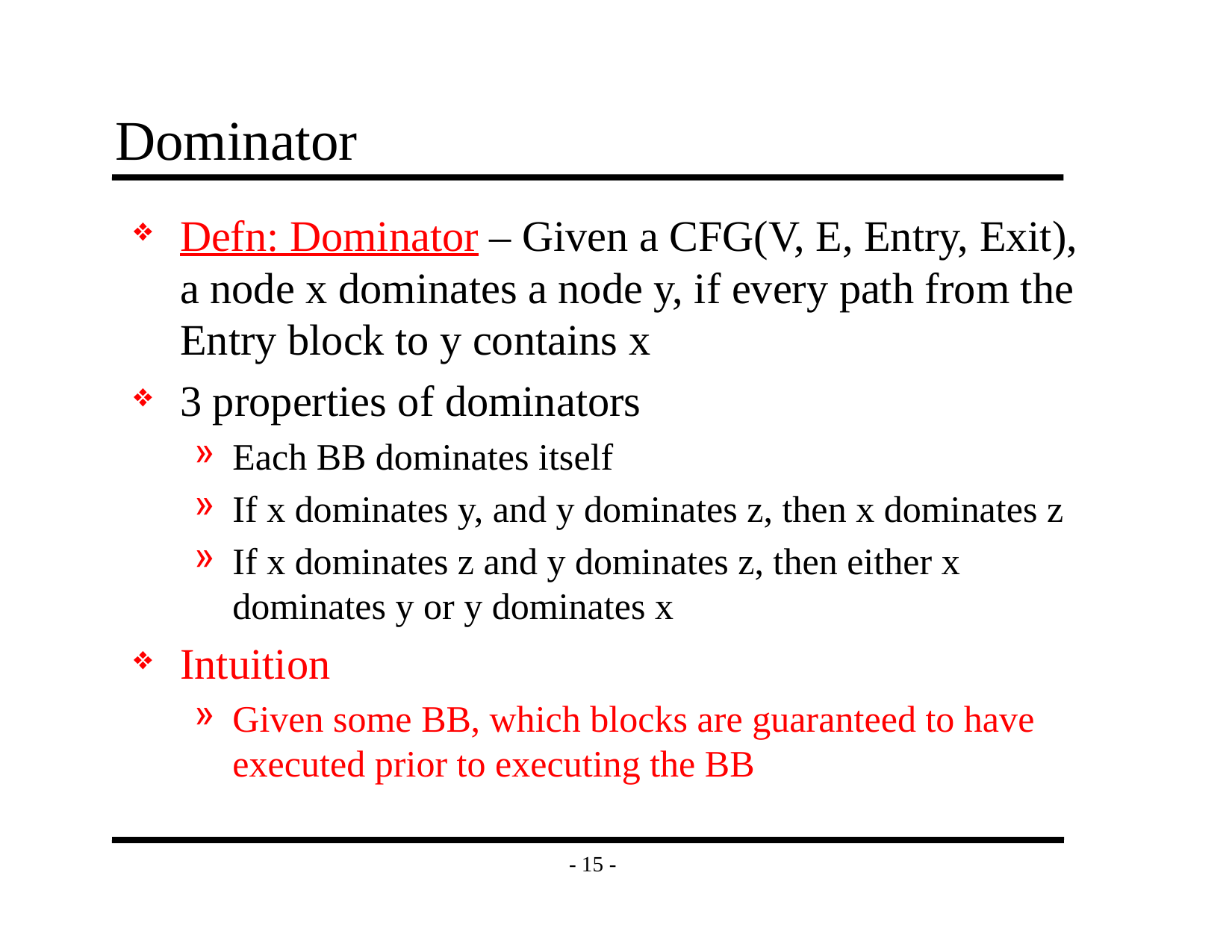

# Dominator
Defn: Dominator – Given a CFG(V, E, Entry, Exit), a node x dominates a node y, if every path from the Entry block to y contains x
3 properties of dominators
Each BB dominates itself
If x dominates y, and y dominates z, then x dominates z
If x dominates z and y dominates z, then either x dominates y or y dominates x
Intuition
Given some BB, which blocks are guaranteed to have executed prior to executing the BB